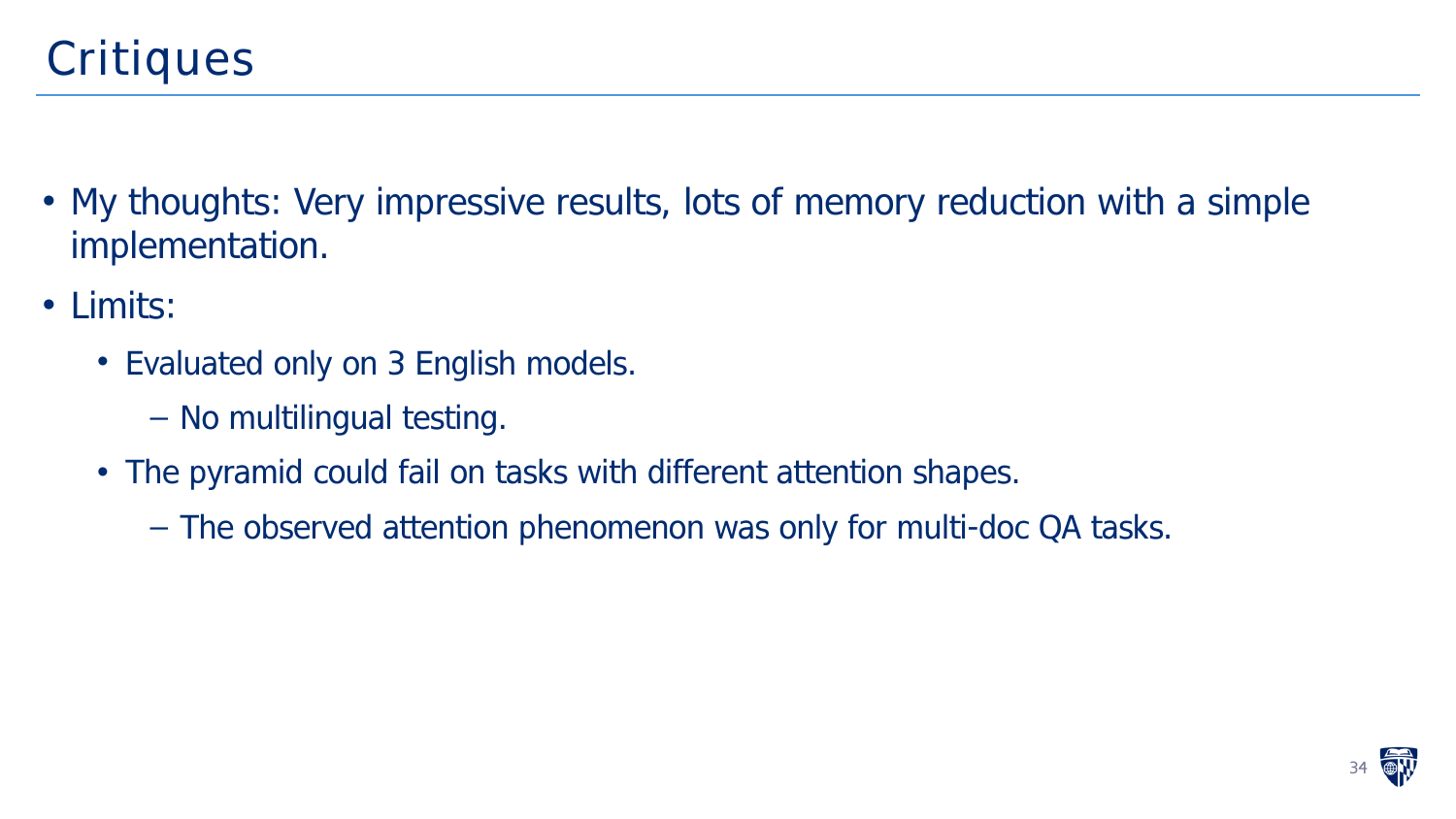

# Critiques

My thoughts: Very impressive results, lots of memory reduction with a simple implementation.
Limits:
Evaluated only on 3 English models.
No multilingual testing.
The pyramid could fail on tasks with different attention shapes.
The observed attention phenomenon was only for multi-doc QA tasks.

34